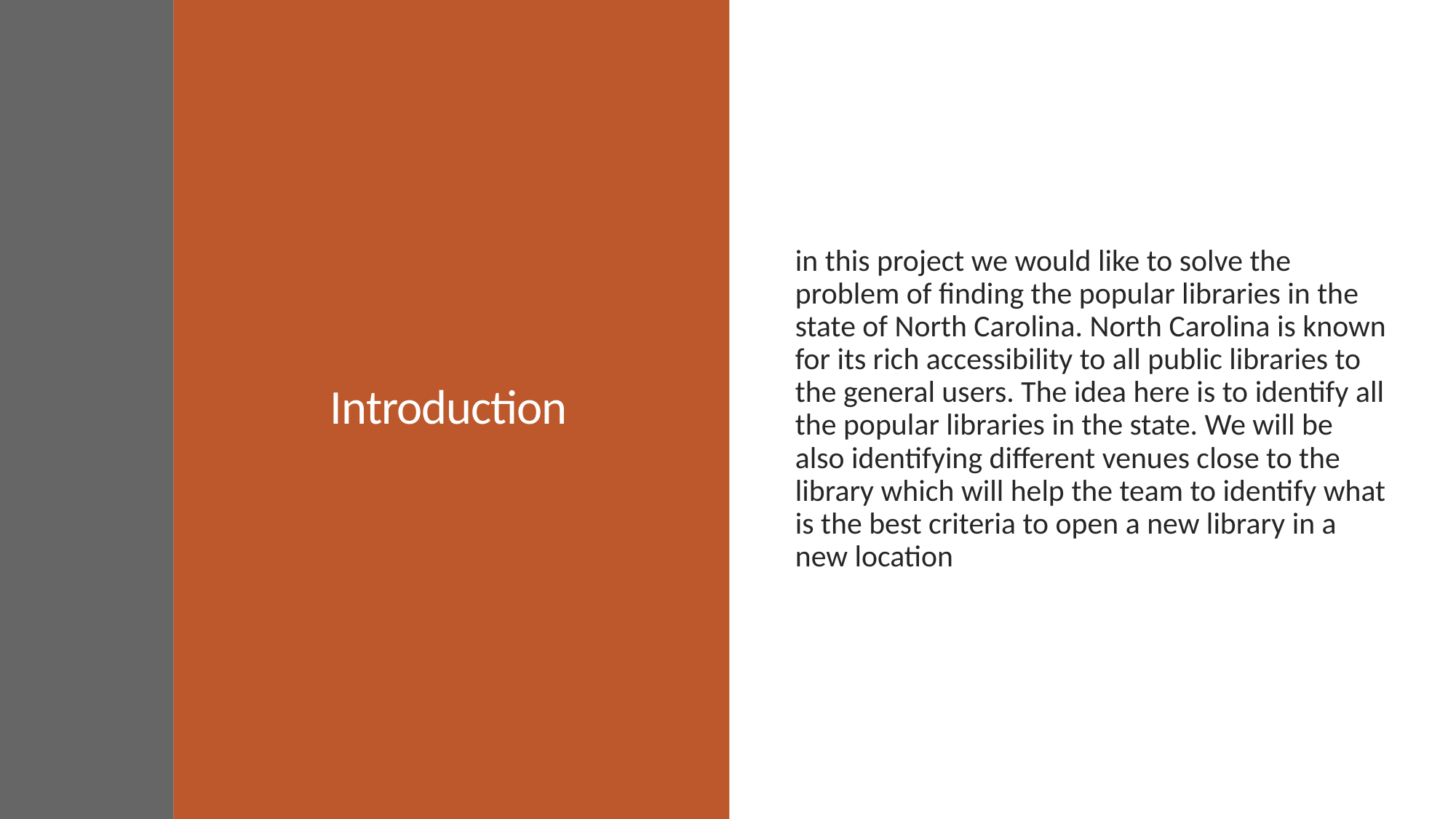

# Introduction
in this project we would like to solve the problem of finding the popular libraries in the state of North Carolina. North Carolina is known for its rich accessibility to all public libraries to the general users. The idea here is to identify all the popular libraries in the state. We will be also identifying different venues close to the library which will help the team to identify what is the best criteria to open a new library in a new location